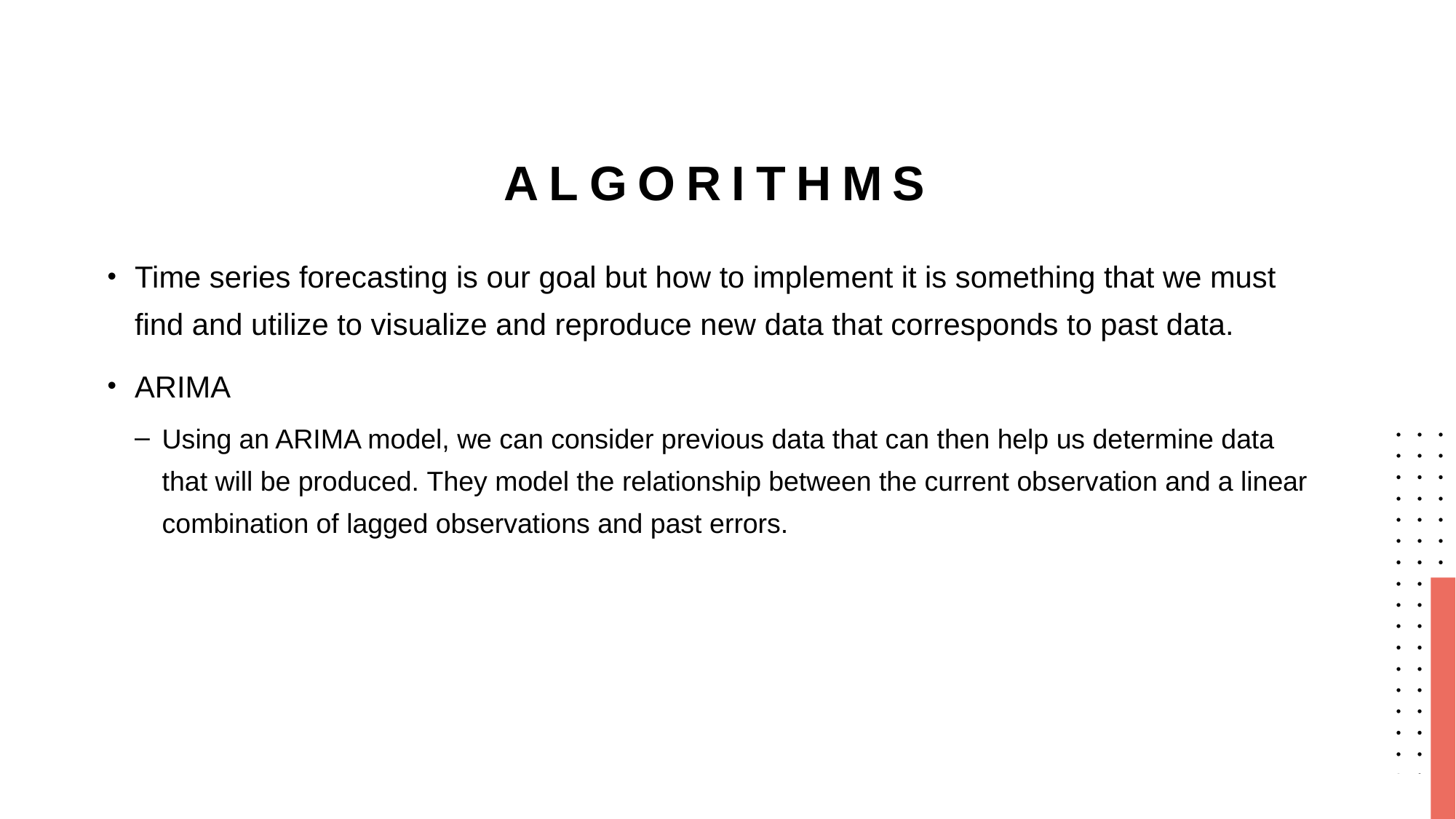

# Algorithms
Time series forecasting is our goal but how to implement it is something that we must find and utilize to visualize and reproduce new data that corresponds to past data.
ARIMA
Using an ARIMA model, we can consider previous data that can then help us determine data that will be produced. They model the relationship between the current observation and a linear combination of lagged observations and past errors.